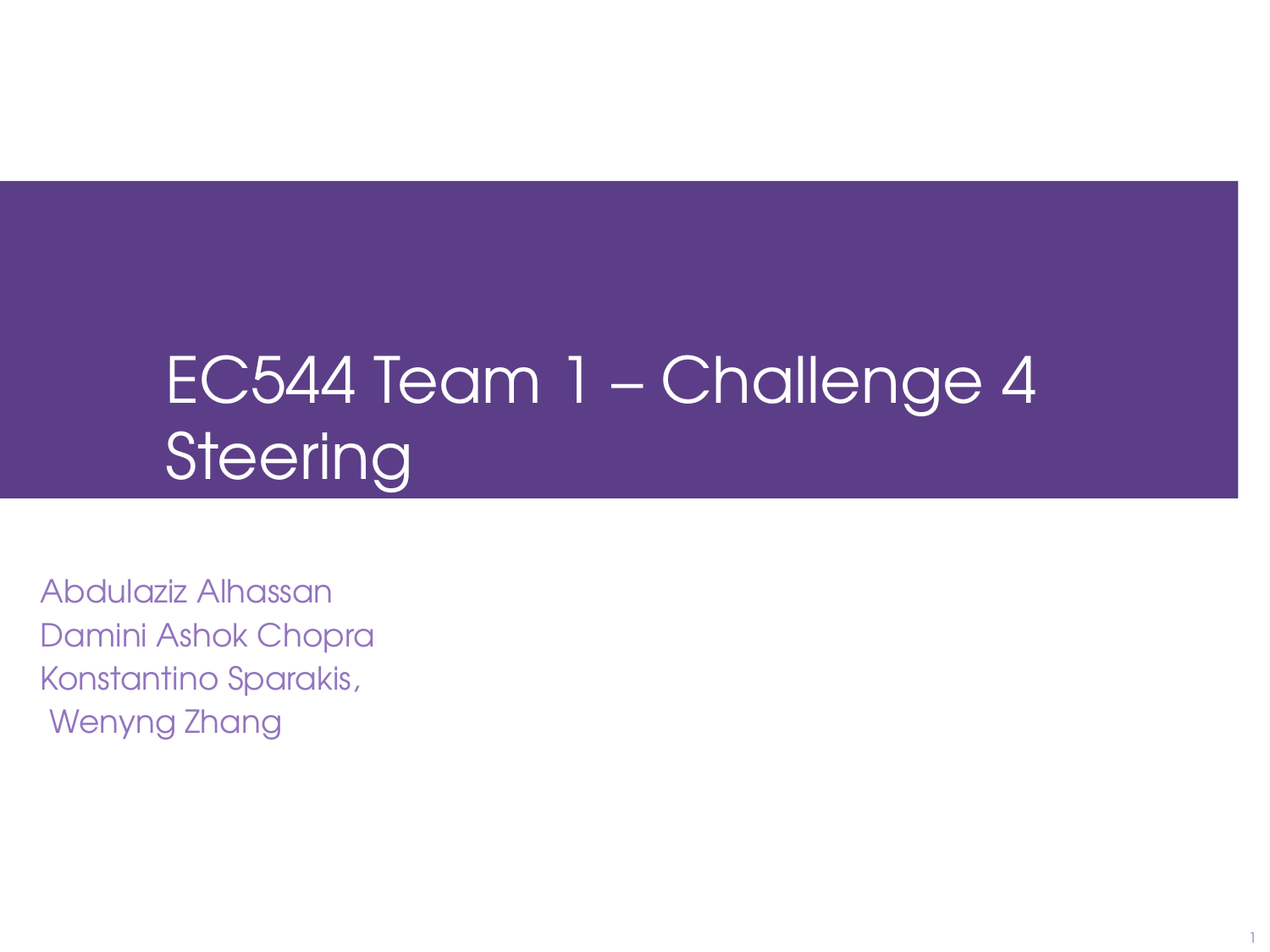

# EC544 Team 1 – Challenge 4 Steering
Abdulaziz Alhassan
Damini Ashok Chopra
Konstantino Sparakis,
 Wenyng Zhang

1